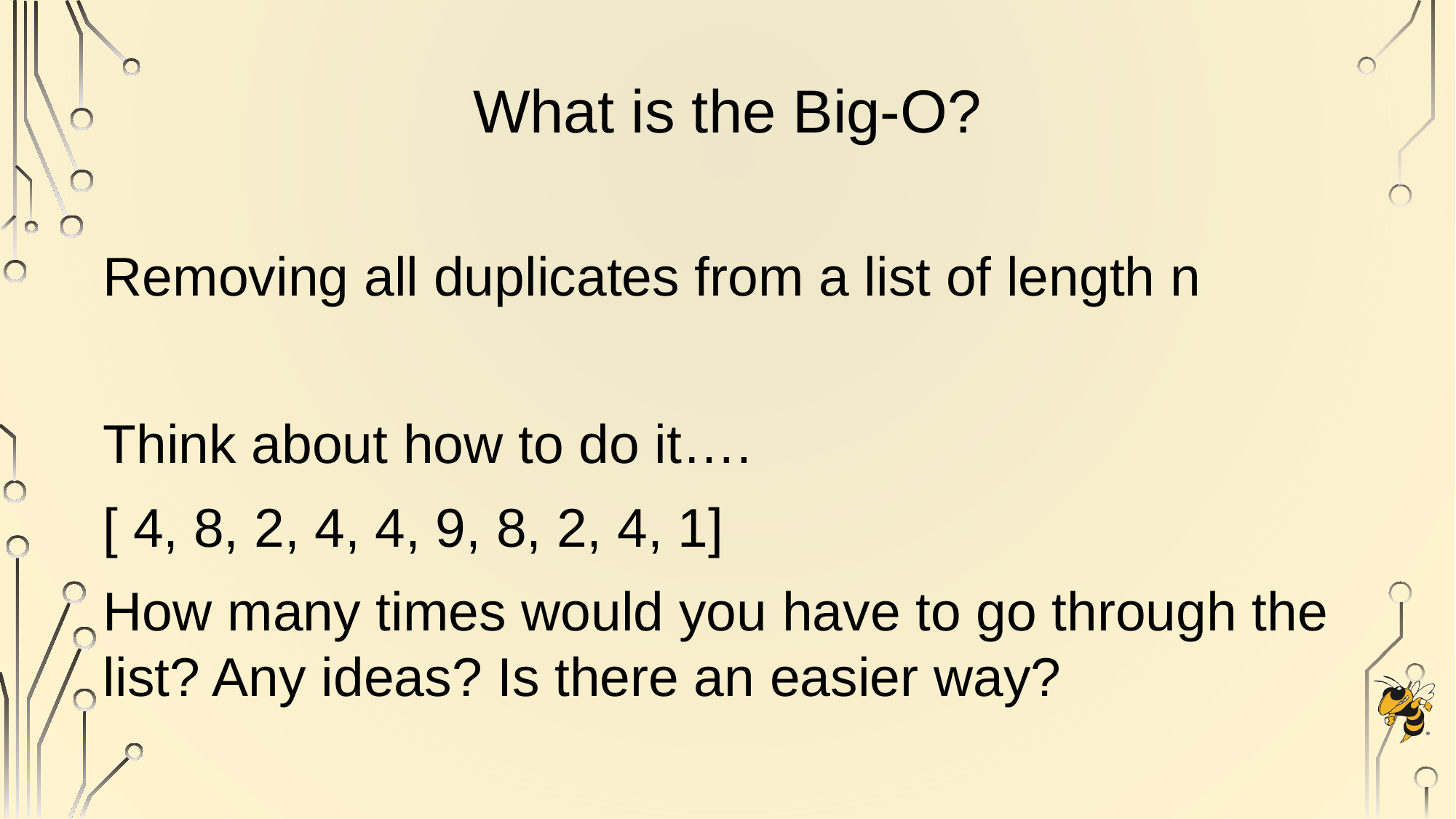

# What is the Big-O?
Removing all duplicates from a list of length n

Think about how to do it….
[ 4, 8, 2, 4, 4, 9, 8, 2, 4, 1]
How many times would you have to go through the list? Any ideas? Is there an easier way?